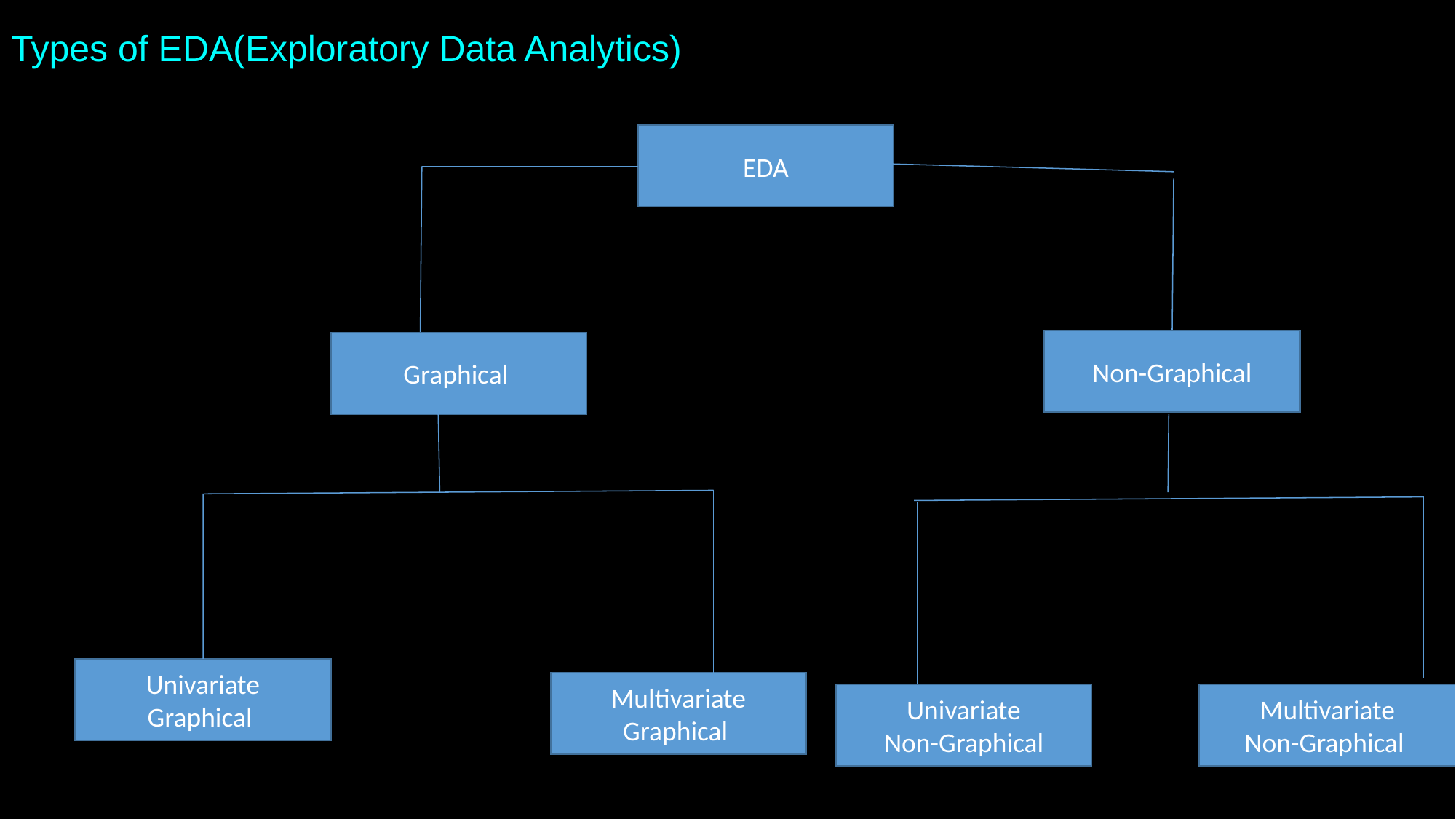

Types of EDA(Exploratory Data Analytics)

EDA
Non-Graphical
Graphical
Univariate
Graphical
Multivariate
Graphical
Univariate
 Non-Graphical
Multivariate
Non-Graphical